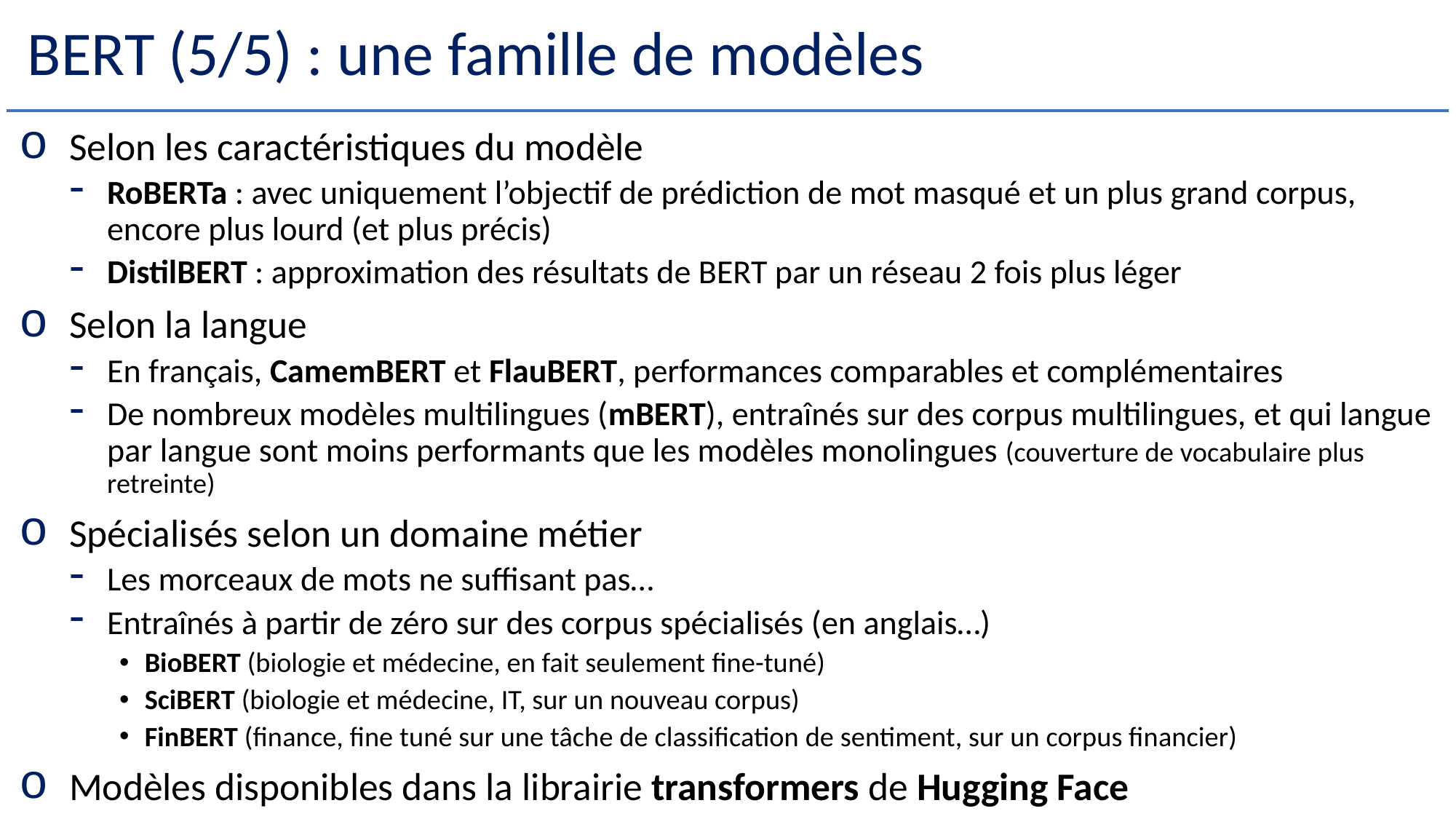

# BERT (5/5) : une famille de modèles
Selon les caractéristiques du modèle
RoBERTa : avec uniquement l’objectif de prédiction de mot masqué et un plus grand corpus, encore plus lourd (et plus précis)
DistilBERT : approximation des résultats de BERT par un réseau 2 fois plus léger
Selon la langue
En français, CamemBERT et FlauBERT, performances comparables et complémentaires
De nombreux modèles multilingues (mBERT), entraînés sur des corpus multilingues, et qui langue par langue sont moins performants que les modèles monolingues (couverture de vocabulaire plus retreinte)
Spécialisés selon un domaine métier
Les morceaux de mots ne suffisant pas…
Entraînés à partir de zéro sur des corpus spécialisés (en anglais…)
BioBERT (biologie et médecine, en fait seulement fine-tuné)
SciBERT (biologie et médecine, IT, sur un nouveau corpus)
FinBERT (finance, fine tuné sur une tâche de classification de sentiment, sur un corpus financier)
Modèles disponibles dans la librairie transformers de Hugging Face